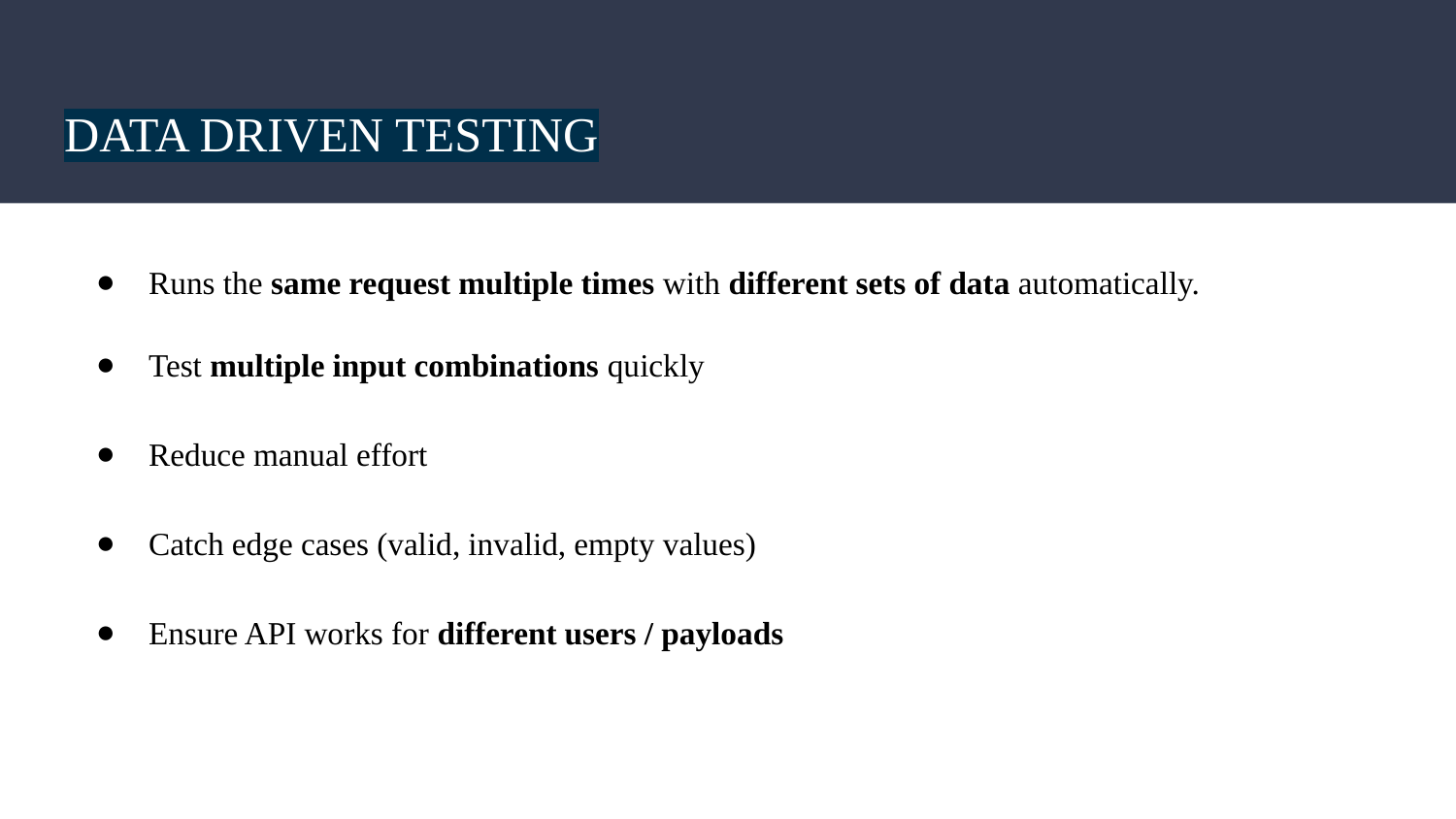

# DATA DRIVEN TESTING

Runs the same request multiple times with different sets of data automatically.
Test multiple input combinations quickly
Reduce manual effort
Catch edge cases (valid, invalid, empty values)
Ensure API works for different users / payloads